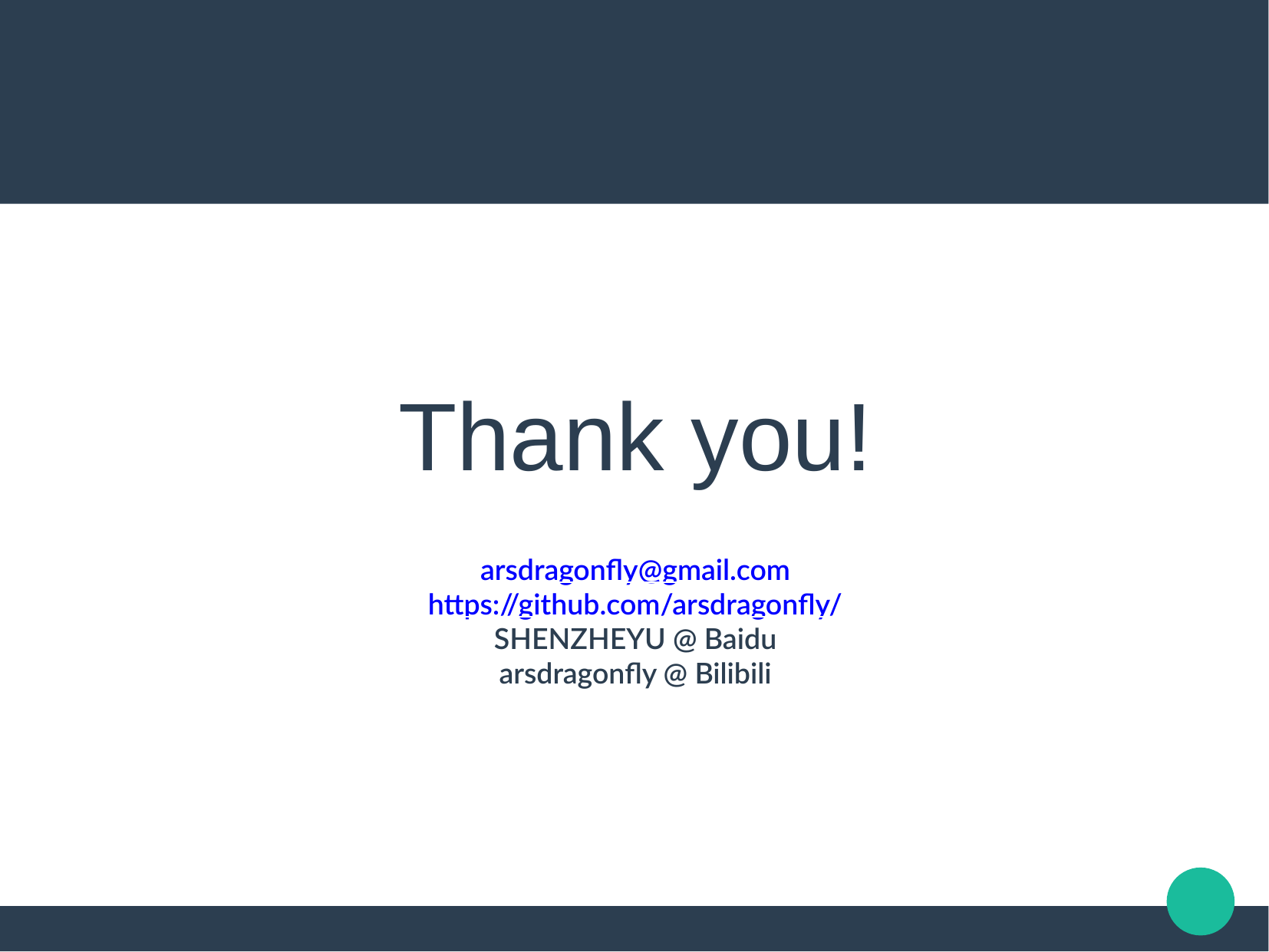

Thank you!

arsdragonfly@gmail.com
https://github.com/arsdragonfly/
SHENZHEYU @ Baidu
arsdragonfly @ Bilibili